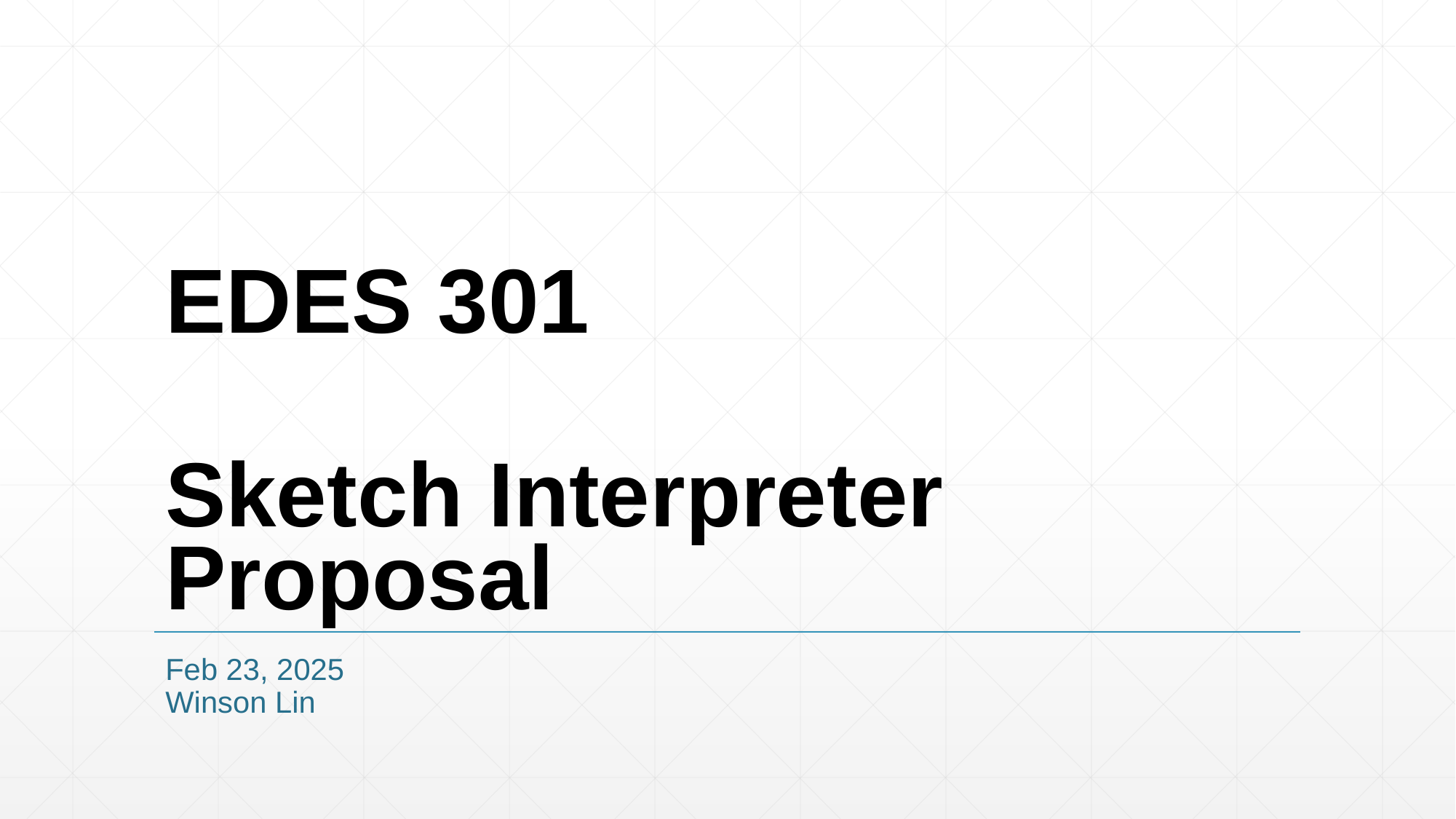

# EDES 301 Sketch Interpreter Proposal
Feb 23, 2025
Winson Lin